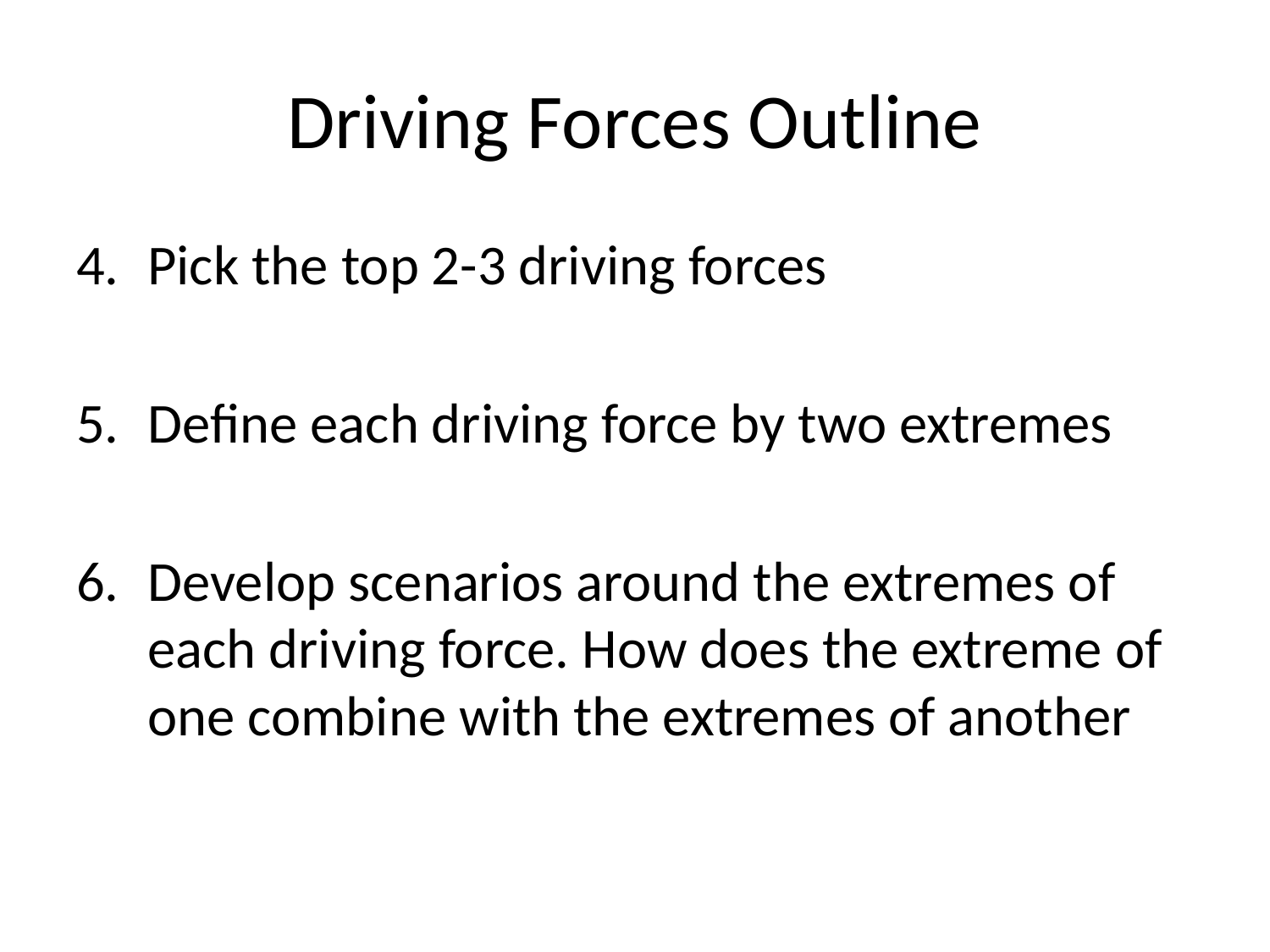

# Driving Forces Outline
Pick the top 2-3 driving forces

Define each driving force by two extremes

Develop scenarios around the extremes of each driving force. How does the extreme of one combine with the extremes of another